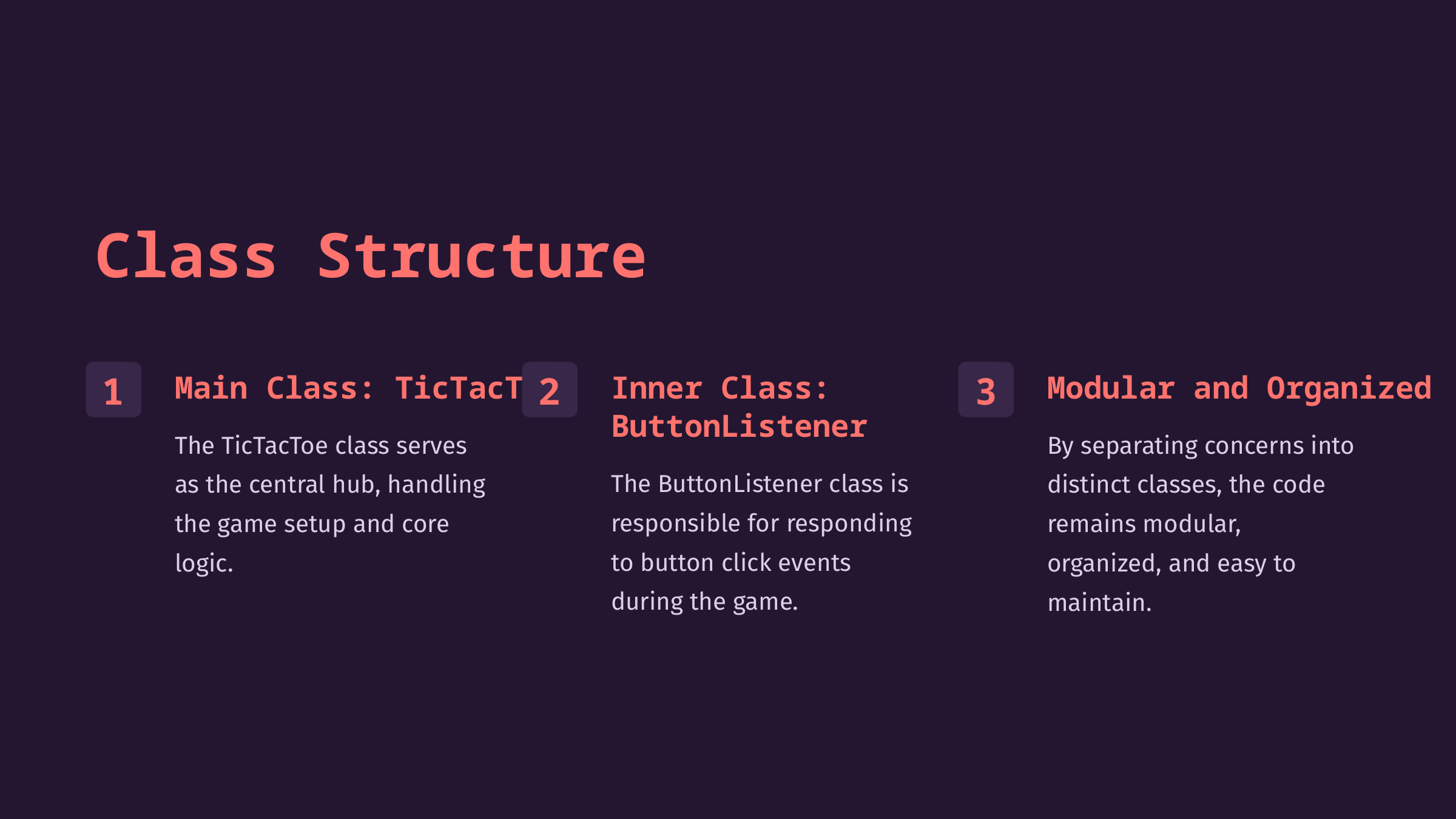

Class Structure

Main Class: TicTacToe

Inner Class: ButtonListener

Modular and Organized
1
2
3
The TicTacToe class serves as the central hub, handling the game setup and core logic.
By separating concerns into distinct classes, the code remains modular, organized, and easy to maintain.
The ButtonListener class is responsible for responding to button click events during the game.